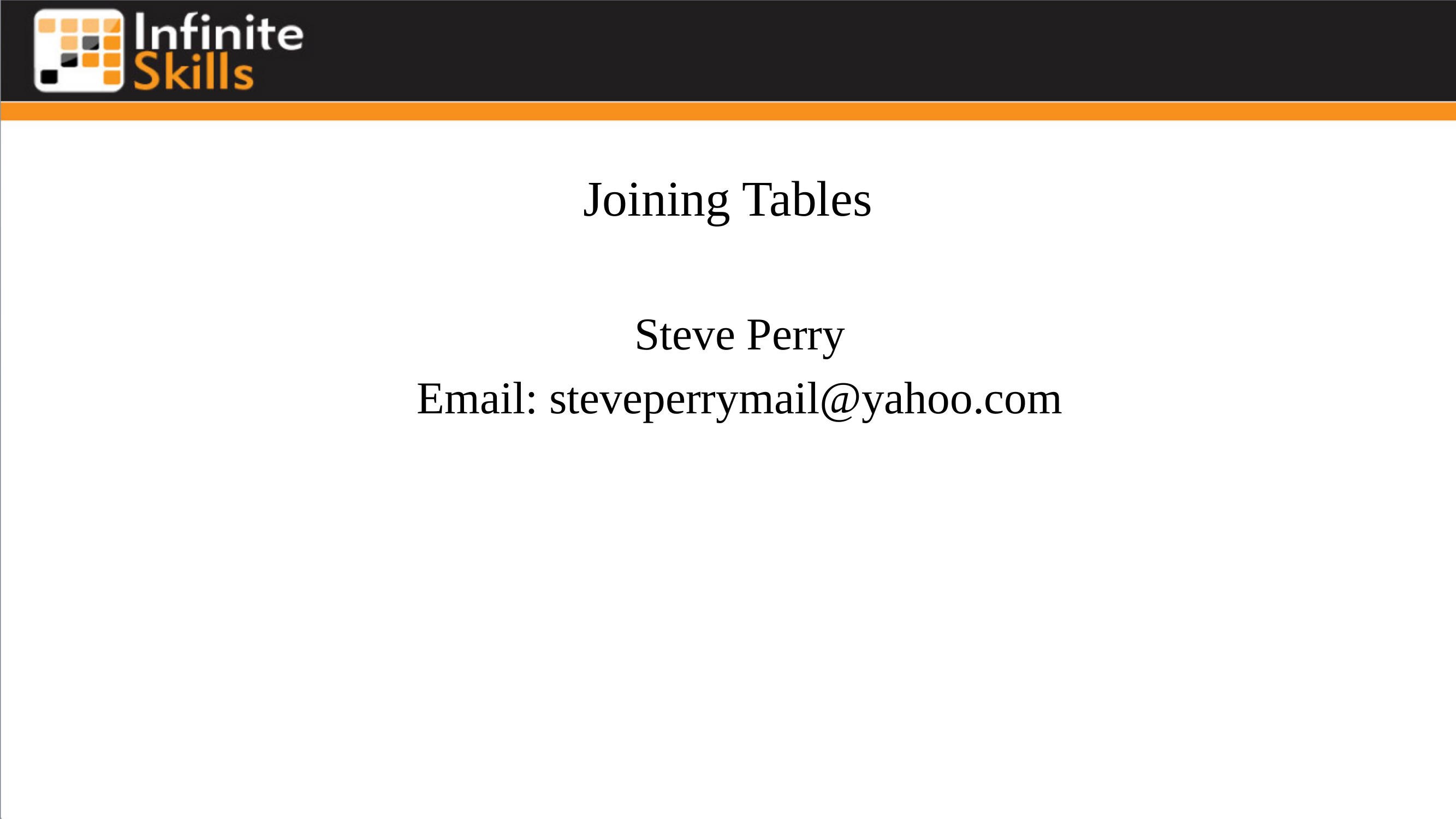

# Joining Tables
Steve Perry
Email: steveperrymail@yahoo.com